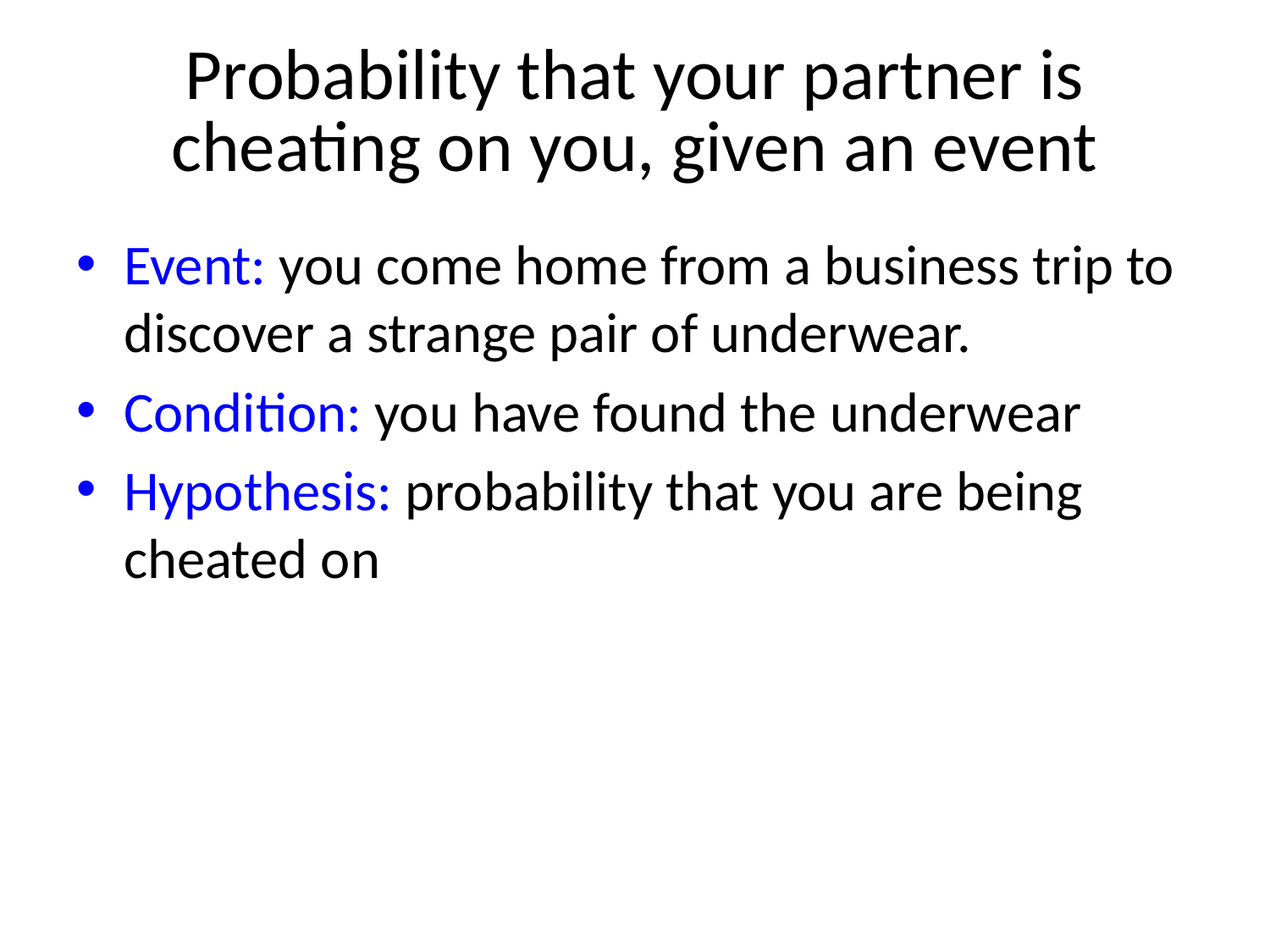

# Probability that your partner is cheating on you, given an event
Event: you come home from a business trip to discover a strange pair of underwear.
Condition: you have found the underwear
Hypothesis: probability that you are being cheated on